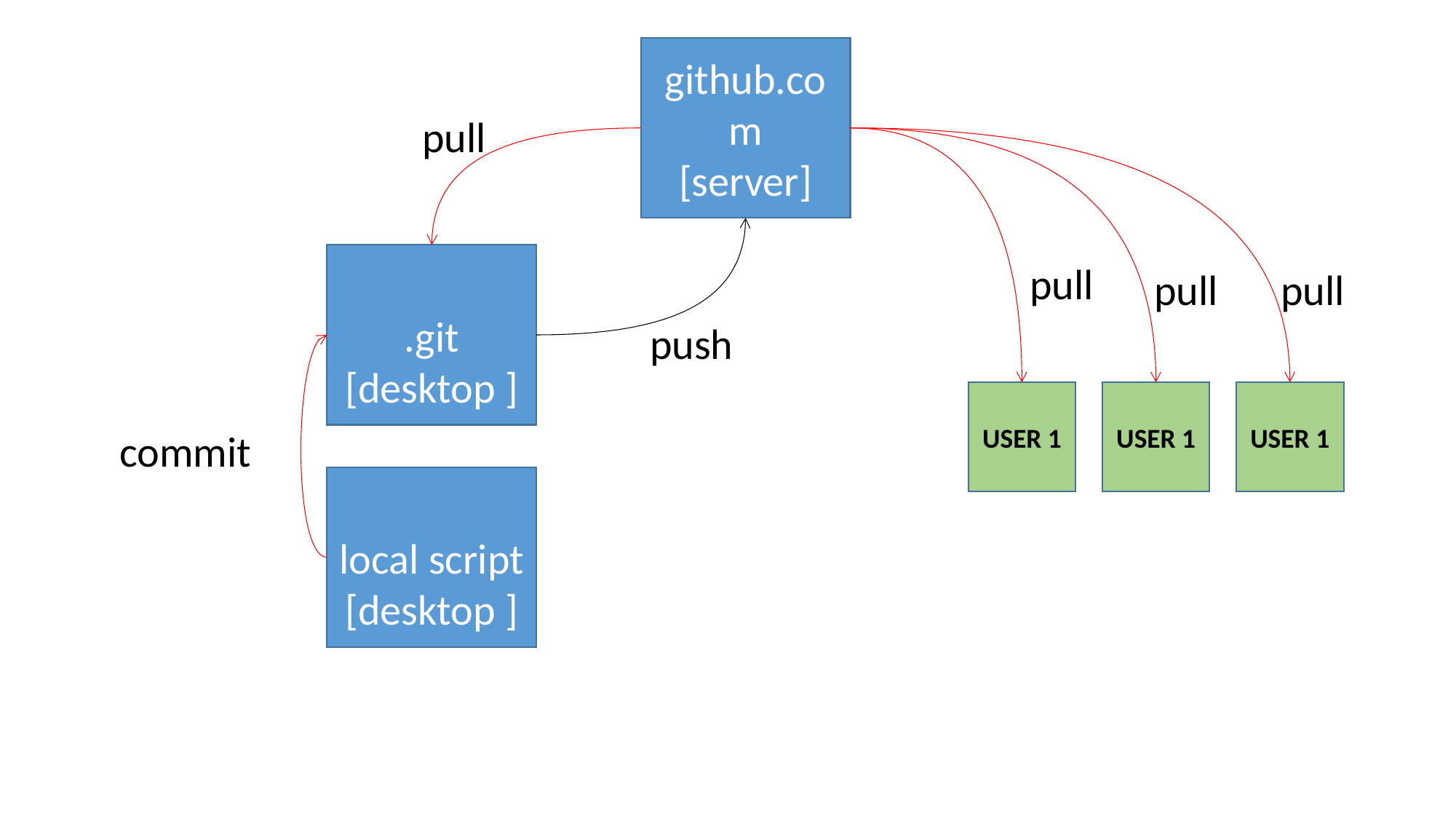

github.com
[server]
pull

.git
[desktop ]
pull
pull
pull
push
USER 1
USER 1
USER 1
commit

local script
[desktop ]